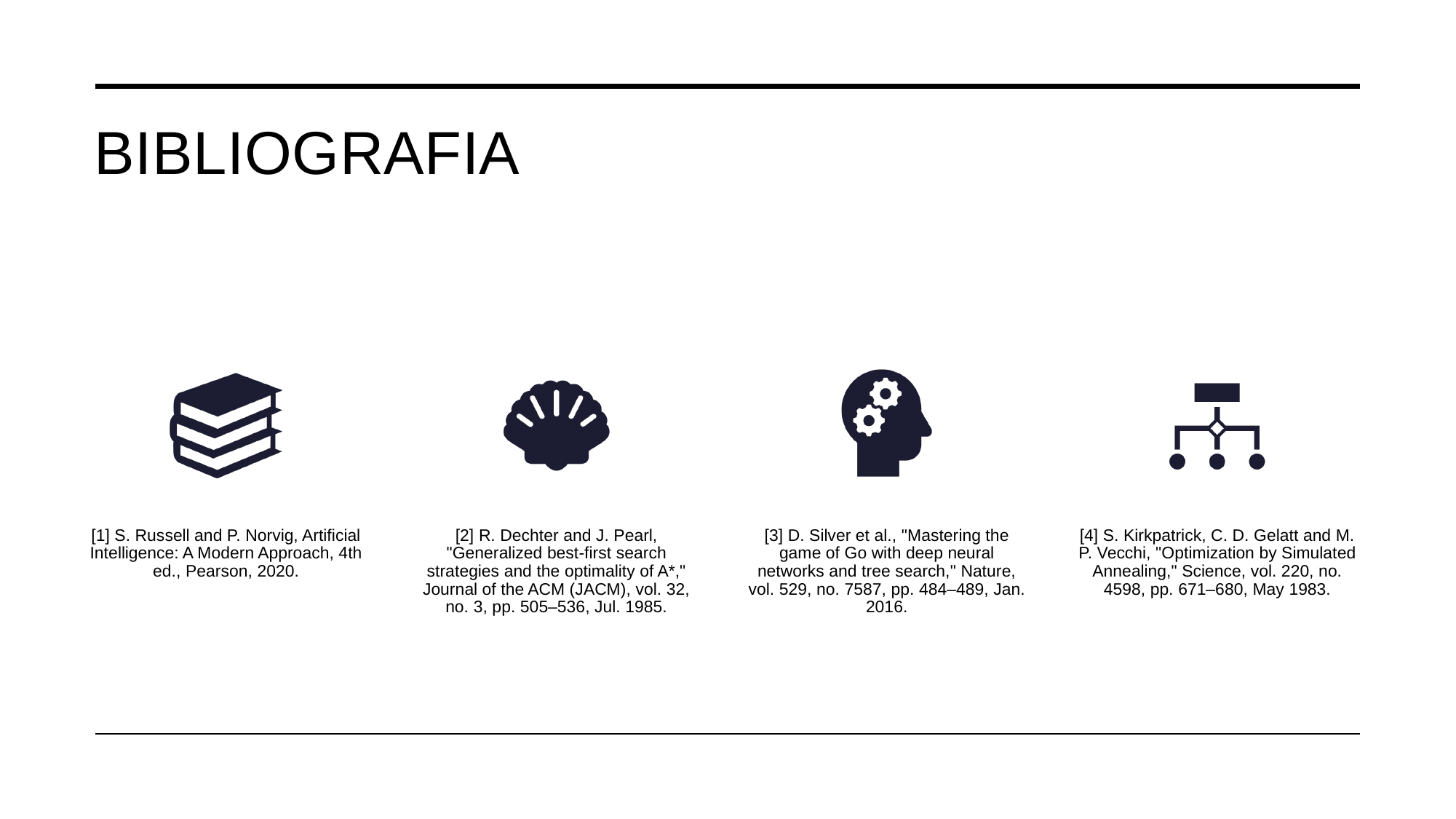

# Bibliografia
[1] S. Russell and P. Norvig, Artificial Intelligence: A Modern Approach, 4th ed., Pearson, 2020.
[2] R. Dechter and J. Pearl, "Generalized best-first search strategies and the optimality of A*," Journal of the ACM (JACM), vol. 32, no. 3, pp. 505–536, Jul. 1985.
[3] D. Silver et al., "Mastering the game of Go with deep neural networks and tree search," Nature, vol. 529, no. 7587, pp. 484–489, Jan. 2016.
[4] S. Kirkpatrick, C. D. Gelatt and M. P. Vecchi, "Optimization by Simulated Annealing," Science, vol. 220, no. 4598, pp. 671–680, May 1983.